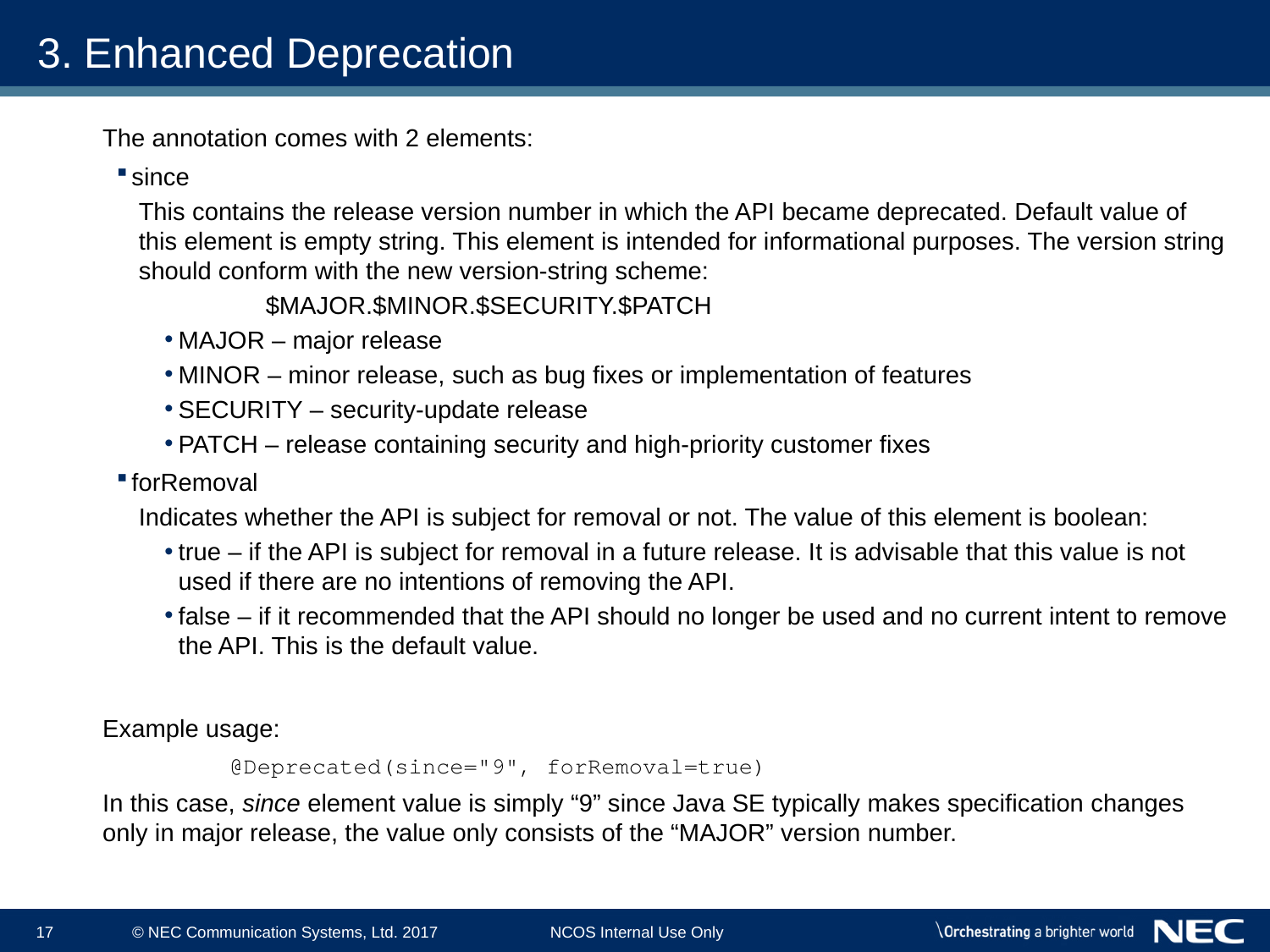

# 3. Enhanced Deprecation
The annotation comes with 2 elements:
since
This contains the release version number in which the API became deprecated. Default value of this element is empty string. This element is intended for informational purposes. The version string should conform with the new version-string scheme:
	$MAJOR.$MINOR.$SECURITY.$PATCH
MAJOR – major release
MINOR – minor release, such as bug fixes or implementation of features
SECURITY – security-update release
PATCH – release containing security and high-priority customer fixes
forRemoval
Indicates whether the API is subject for removal or not. The value of this element is boolean:
true – if the API is subject for removal in a future release. It is advisable that this value is not used if there are no intentions of removing the API.
false – if it recommended that the API should no longer be used and no current intent to remove the API. This is the default value.

Example usage:
	@Deprecated(since="9", forRemoval=true)
In this case, since element value is simply “9” since Java SE typically makes specification changes only in major release, the value only consists of the “MAJOR” version number.